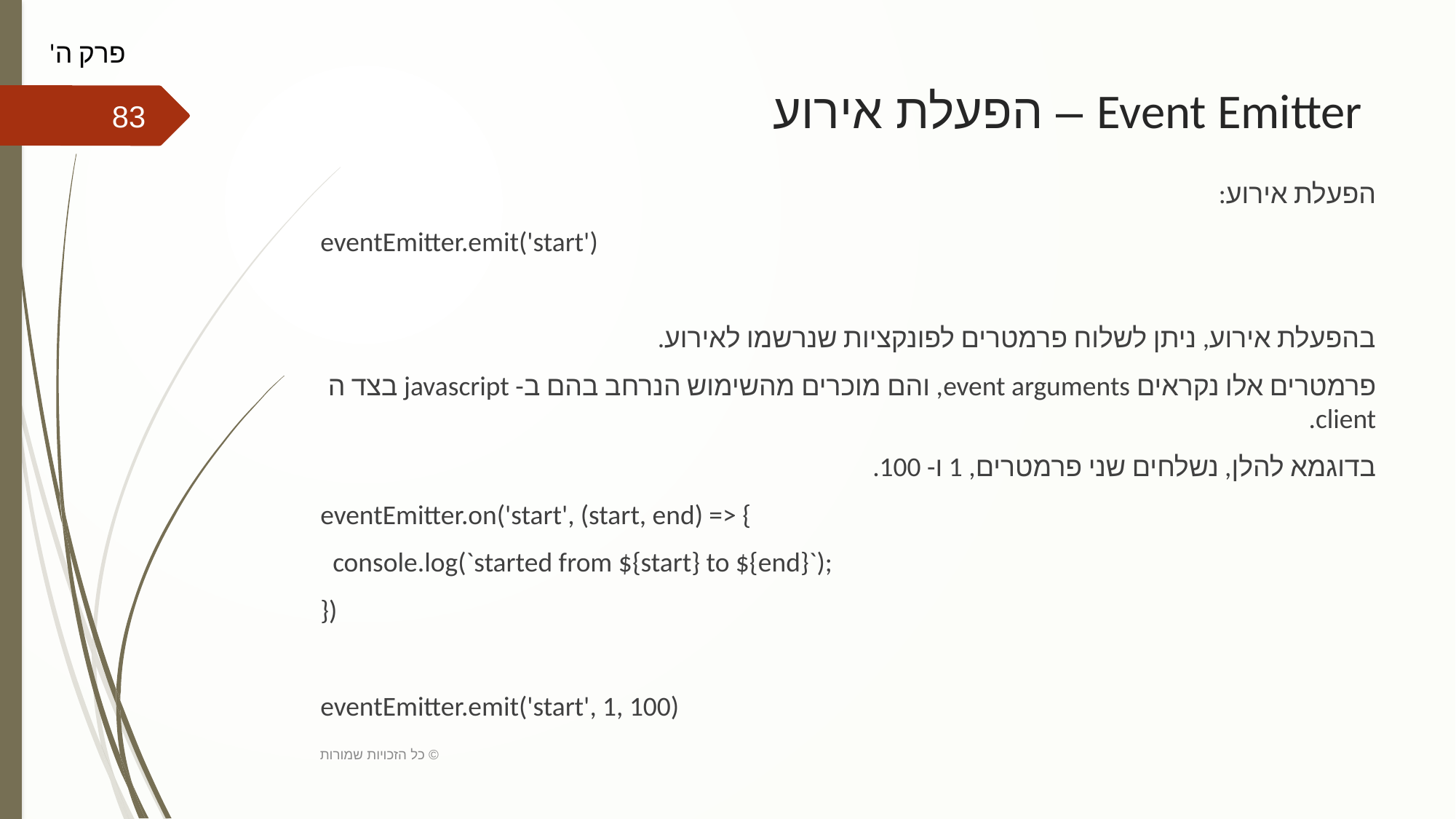

פרק ה'
# Event Emitter – הפעלת אירוע
83
הפעלת אירוע:
eventEmitter.emit('start')

בהפעלת אירוע, ניתן לשלוח פרמטרים לפונקציות שנרשמו לאירוע.
פרמטרים אלו נקראים event arguments, והם מוכרים מהשימוש הנרחב בהם ב- javascript בצד ה client.
בדוגמא להלן, נשלחים שני פרמטרים, 1 ו- 100.
eventEmitter.on('start', (start, end) => {
  console.log(`started from ${start} to ${end}`);
})

eventEmitter.emit('start', 1, 100)
כל הזכויות שמורות ©